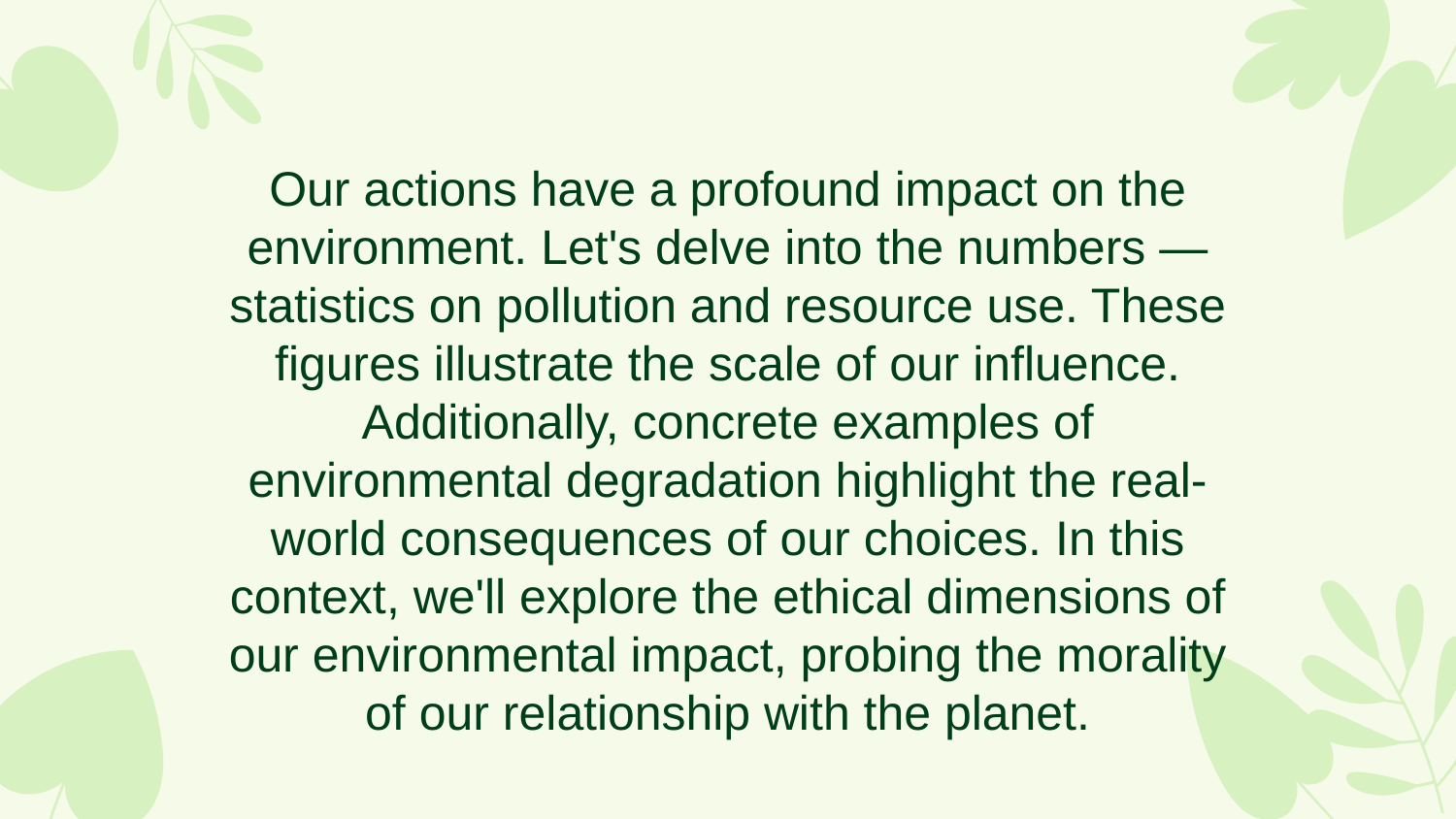

Our actions have a profound impact on the environment. Let's delve into the numbers — statistics on pollution and resource use. These figures illustrate the scale of our influence. Additionally, concrete examples of environmental degradation highlight the real-world consequences of our choices. In this context, we'll explore the ethical dimensions of our environmental impact, probing the morality of our relationship with the planet.